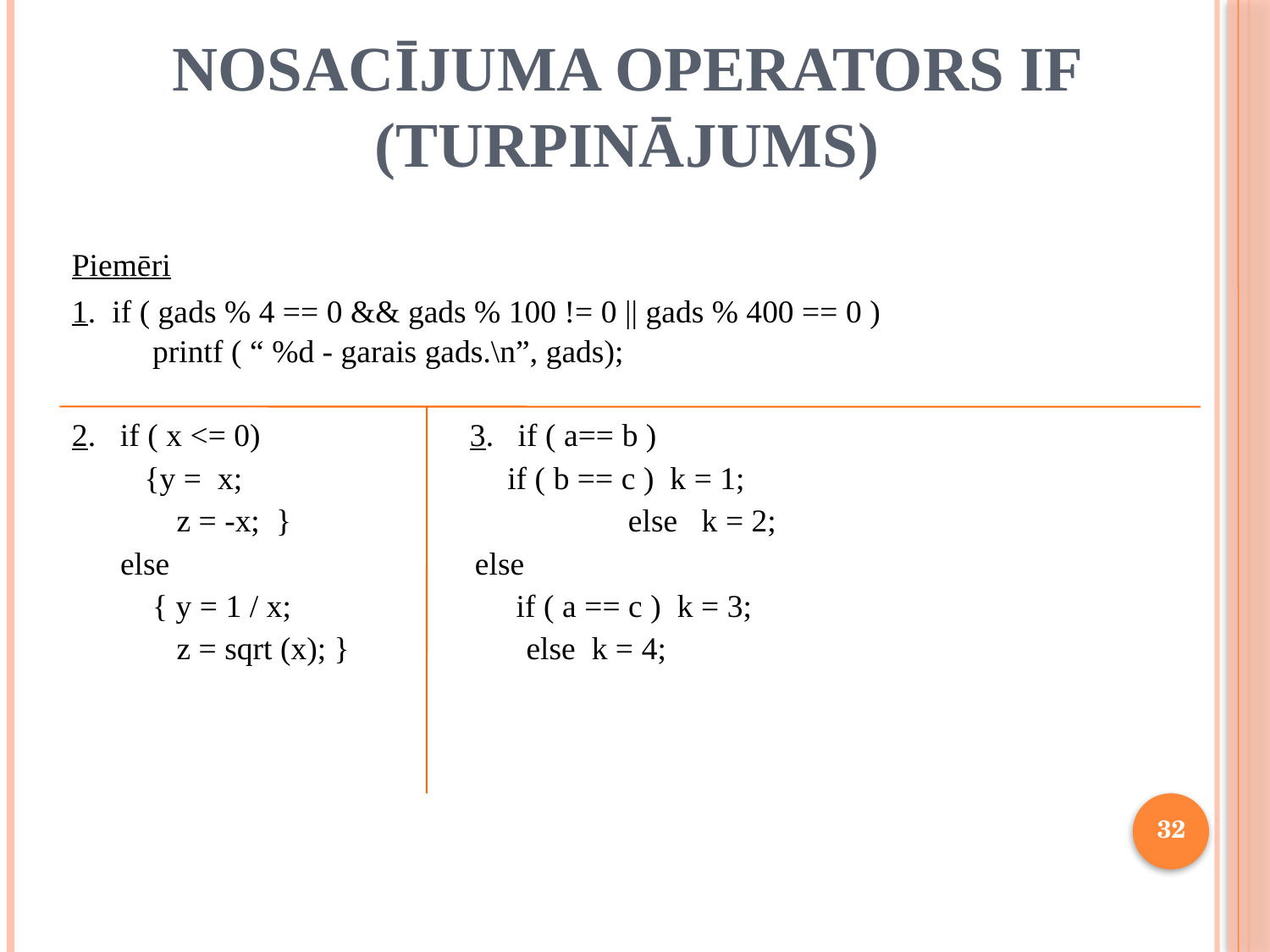

# Nosacījuma operators if (turpinājums)
Piemēri
1.  if ( gads % 4 == 0 && gads % 100 != 0 || gads % 400 == 0 )
          printf ( “ %d - garais gads.\n”, gads);

2.   if ( x <= 0)                          3.   if ( a== b )
         {y =  x;                                 if ( b == c )  k = 1;
             z = -x;  }			      else   k = 2;
      else                                      else
          { y = 1 / x;                            if ( a == c )  k = 3;
             z = sqrt (x); }                      else  k = 4;
32